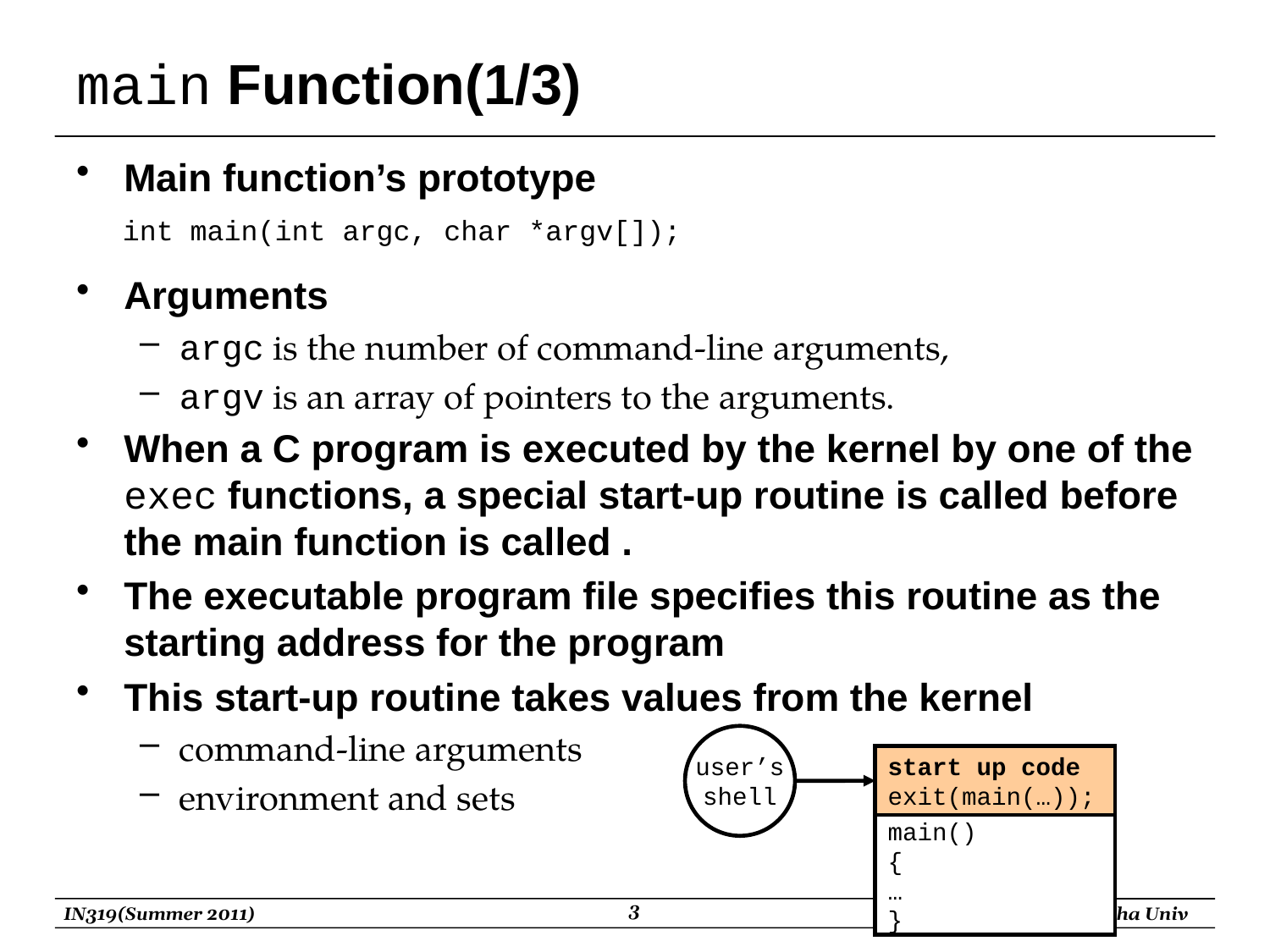

# main Function(1/3)
Main function’s prototype

Arguments
argc is the number of command-line arguments,
argv is an array of pointers to the arguments.
When a C program is executed by the kernel by one of the exec functions, a special start-up routine is called before the main function is called .
The executable program file specifies this routine as the starting address for the program
This start-up routine takes values from the kernel
command-line arguments
environment and sets
int main(int argc, char *argv[]);
user’s
shell
start up code
exit(main(…));
main()
{
…
}
3